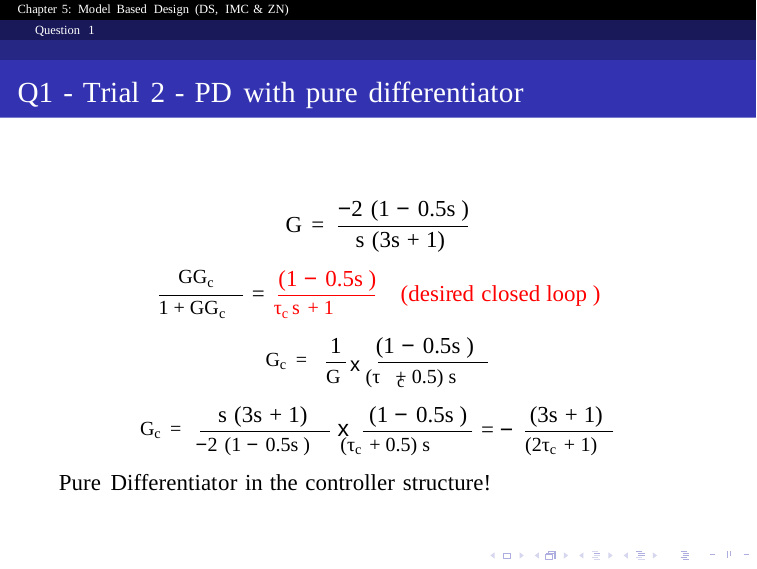

Chapter 5:  Model Based  Design (DS,  IMC & ZN)

Question  1

Q1 - Trial 2 - PD with pure differentiator
−2 (1 − 0.5s )
G =

s (3s + 1)
GGc
(1 − 0.5s )
=
(desired closed loop )

1 + GGc            τc s + 1
1      (1 − 0.5s )
Gc  =
G x (τ   + 0.5) s

c
s (3s + 1)
(1 − 0.5s )
(3s + 1)
Gc  =
= −
x

−2 (1 − 0.5s )     (τc  + 0.5) s
(2τc  + 1)
Pure Differentiator in the controller structure!